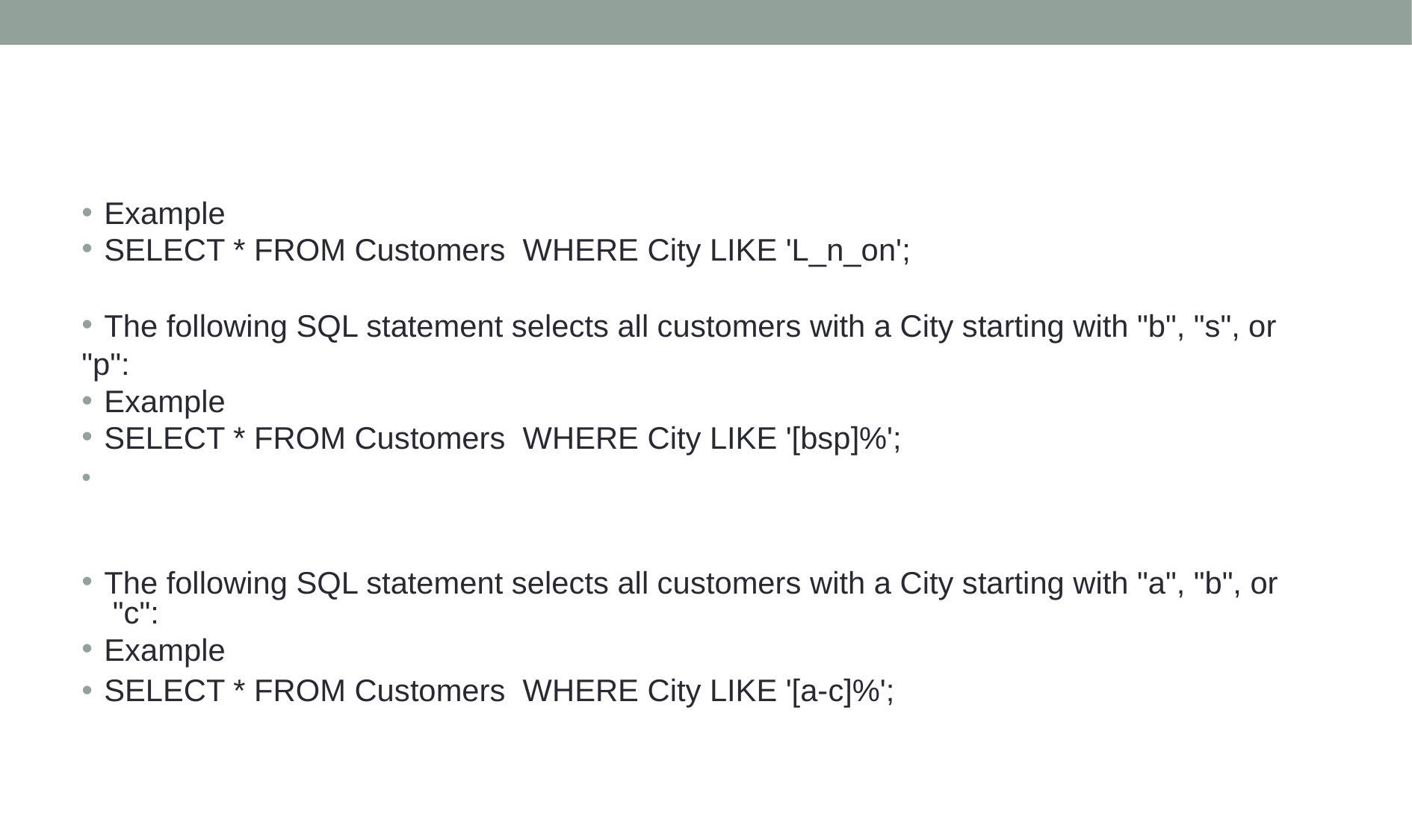

Example
SELECT * FROM Customers  WHERE City LIKE 'L_n_on';

The following SQL statement selects all customers with a City starting with "b", "s", or
"p":
Example
SELECT * FROM Customers  WHERE City LIKE '[bsp]%';
•

The following SQL statement selects all customers with a City starting with "a", "b", or  "c":
Example
SELECT * FROM Customers  WHERE City LIKE '[a-c]%';